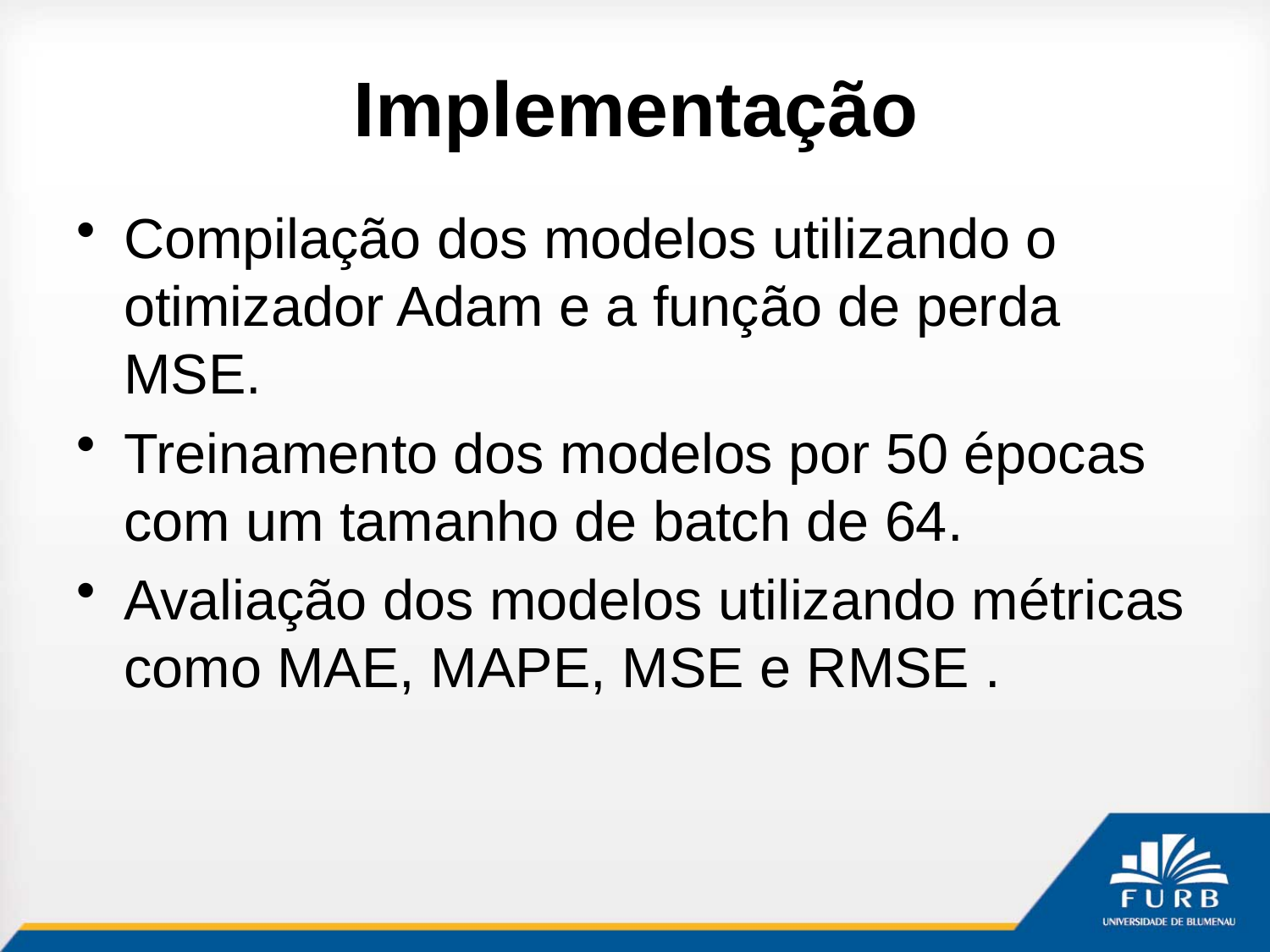

# Implementação
Compilação dos modelos utilizando o otimizador Adam e a função de perda MSE.
Treinamento dos modelos por 50 épocas com um tamanho de batch de 64.
Avaliação dos modelos utilizando métricas como MAE, MAPE, MSE e RMSE .